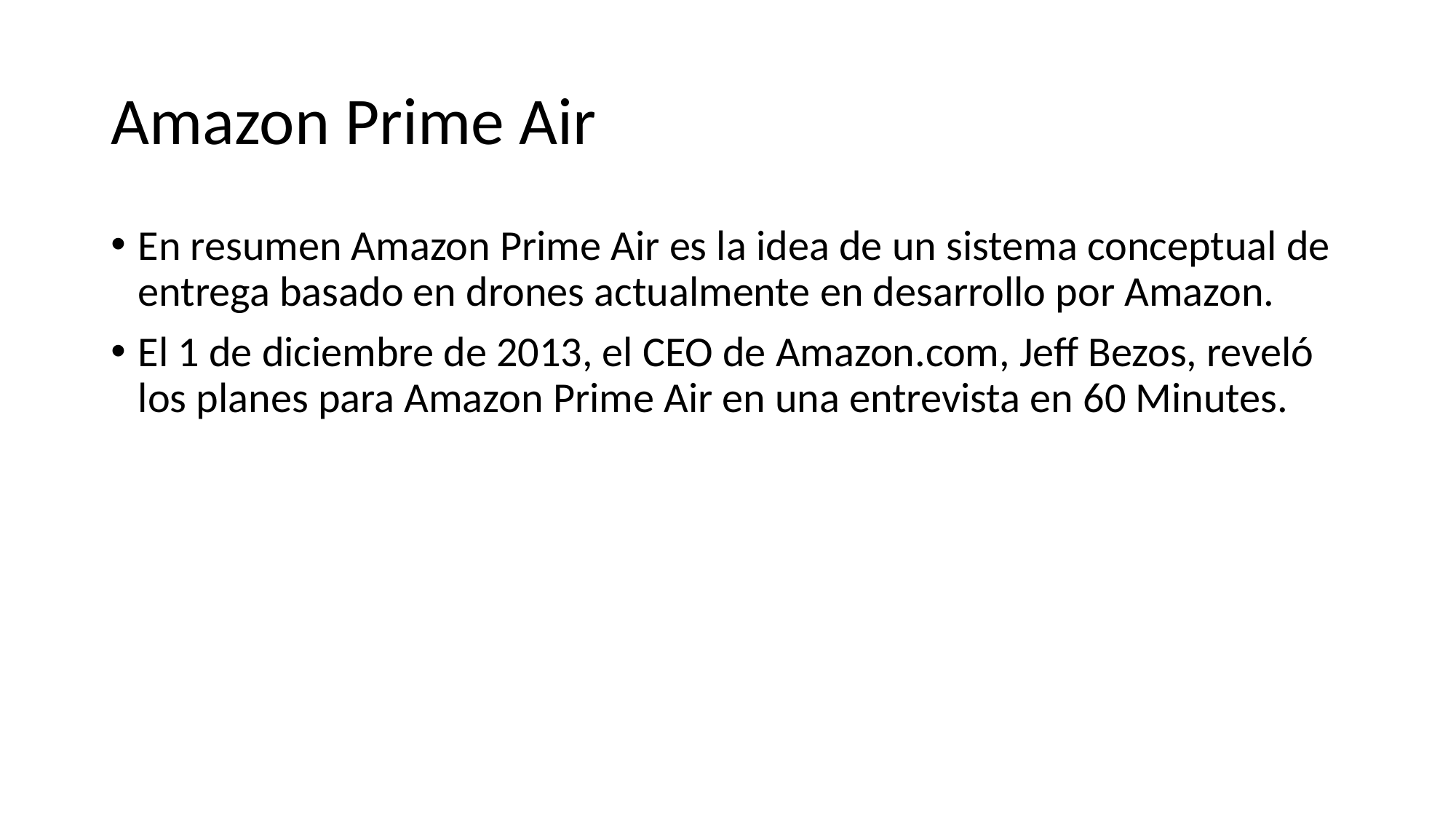

# Amazon Prime Air
En resumen Amazon Prime Air es la idea de un sistema conceptual de entrega basado en drones actualmente en desarrollo por Amazon.
El 1 de diciembre de 2013, el CEO de Amazon.com, Jeff Bezos, reveló los planes para Amazon Prime Air en una entrevista en 60 Minutes.